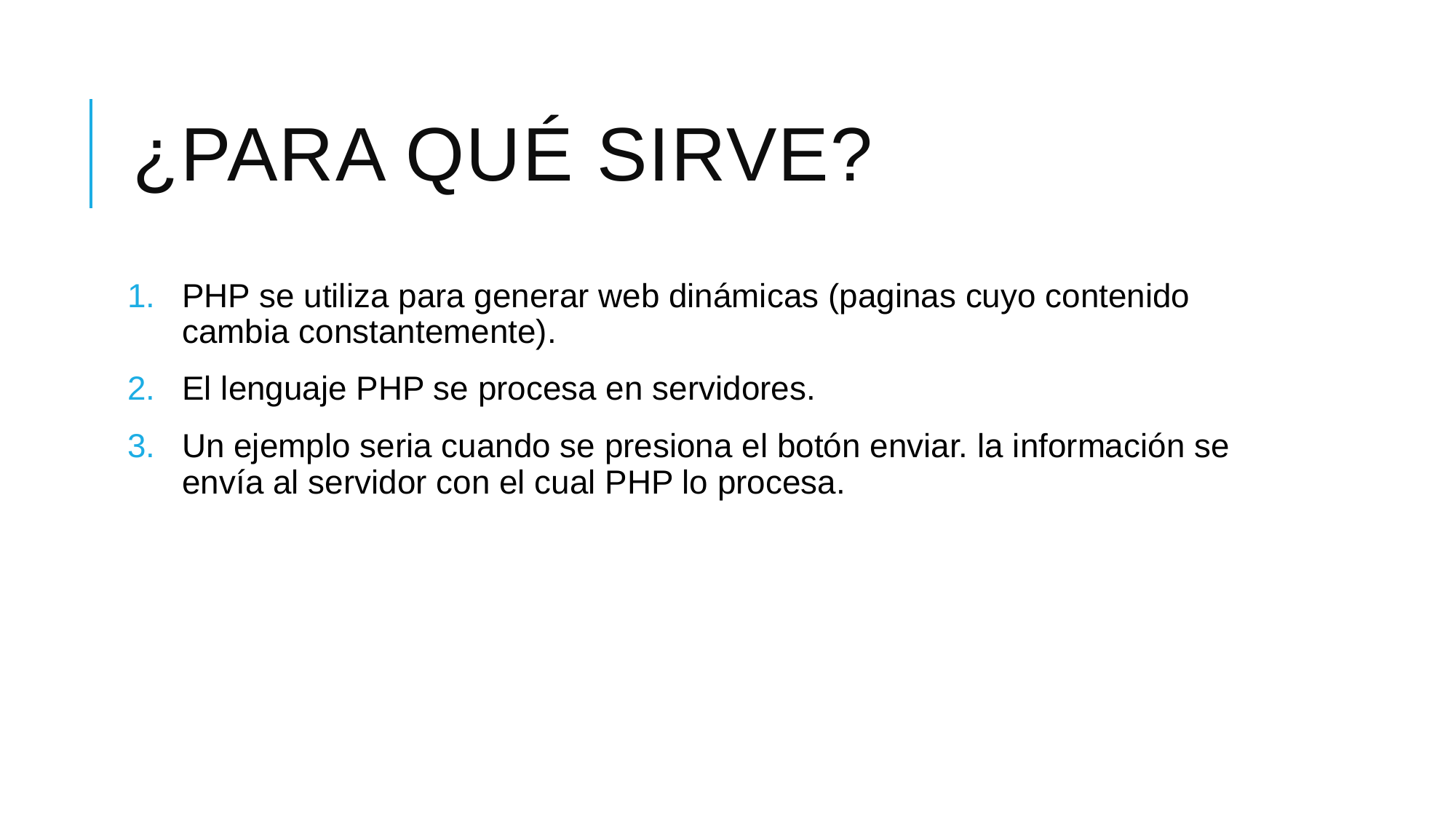

# ¿Para qué sirve?
PHP se utiliza para generar web dinámicas (paginas cuyo contenido cambia constantemente).
El lenguaje PHP se procesa en servidores.
Un ejemplo seria cuando se presiona el botón enviar. la información se envía al servidor con el cual PHP lo procesa.